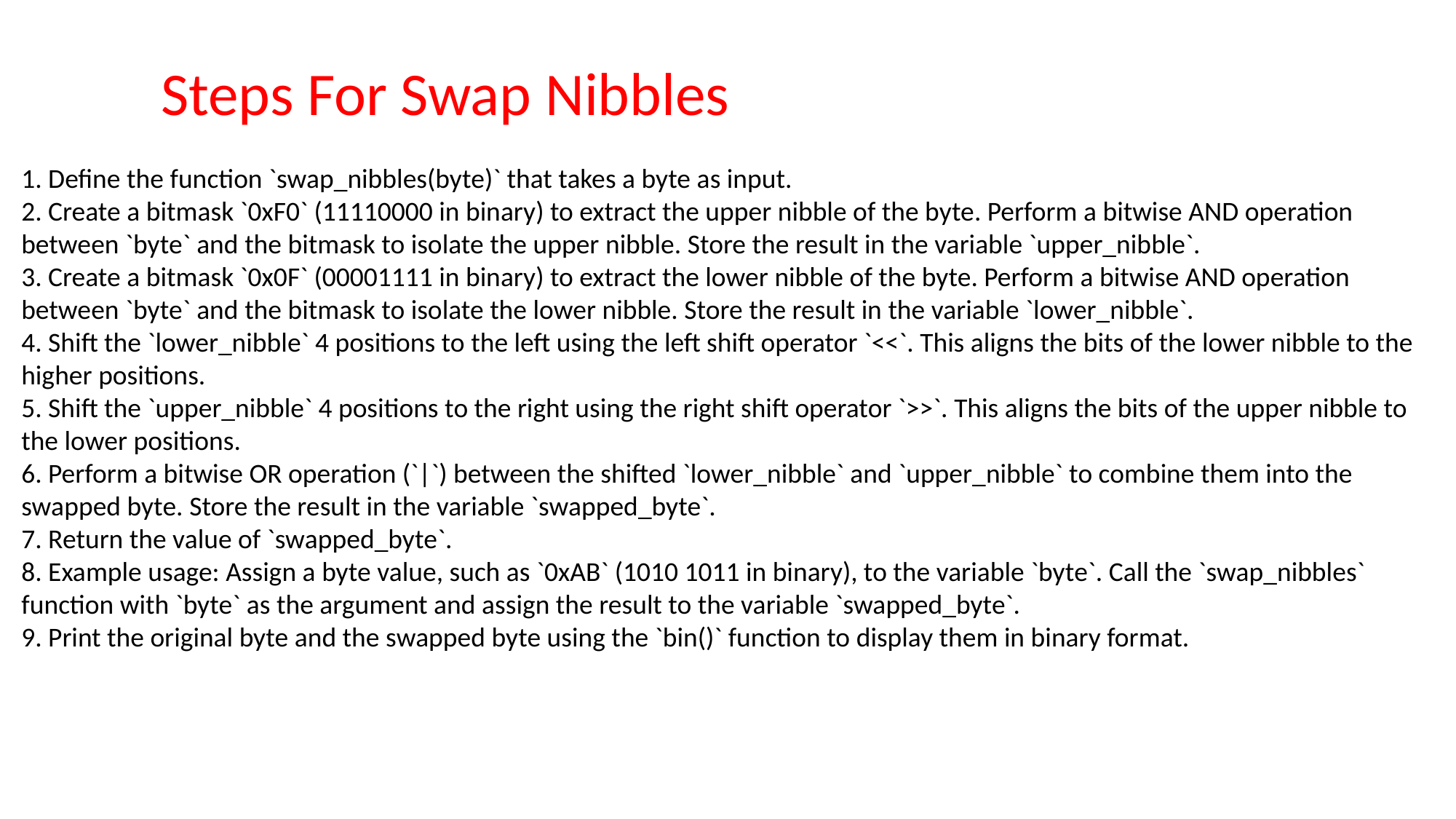

Steps For Swap Nibbles
1. Define the function `swap_nibbles(byte)` that takes a byte as input.
2. Create a bitmask `0xF0` (11110000 in binary) to extract the upper nibble of the byte. Perform a bitwise AND operation between `byte` and the bitmask to isolate the upper nibble. Store the result in the variable `upper_nibble`.
3. Create a bitmask `0x0F` (00001111 in binary) to extract the lower nibble of the byte. Perform a bitwise AND operation between `byte` and the bitmask to isolate the lower nibble. Store the result in the variable `lower_nibble`.
4. Shift the `lower_nibble` 4 positions to the left using the left shift operator `<<`. This aligns the bits of the lower nibble to the higher positions.
5. Shift the `upper_nibble` 4 positions to the right using the right shift operator `>>`. This aligns the bits of the upper nibble to the lower positions.
6. Perform a bitwise OR operation (`|`) between the shifted `lower_nibble` and `upper_nibble` to combine them into the swapped byte. Store the result in the variable `swapped_byte`.
7. Return the value of `swapped_byte`.
8. Example usage: Assign a byte value, such as `0xAB` (1010 1011 in binary), to the variable `byte`. Call the `swap_nibbles` function with `byte` as the argument and assign the result to the variable `swapped_byte`.
9. Print the original byte and the swapped byte using the `bin()` function to display them in binary format.